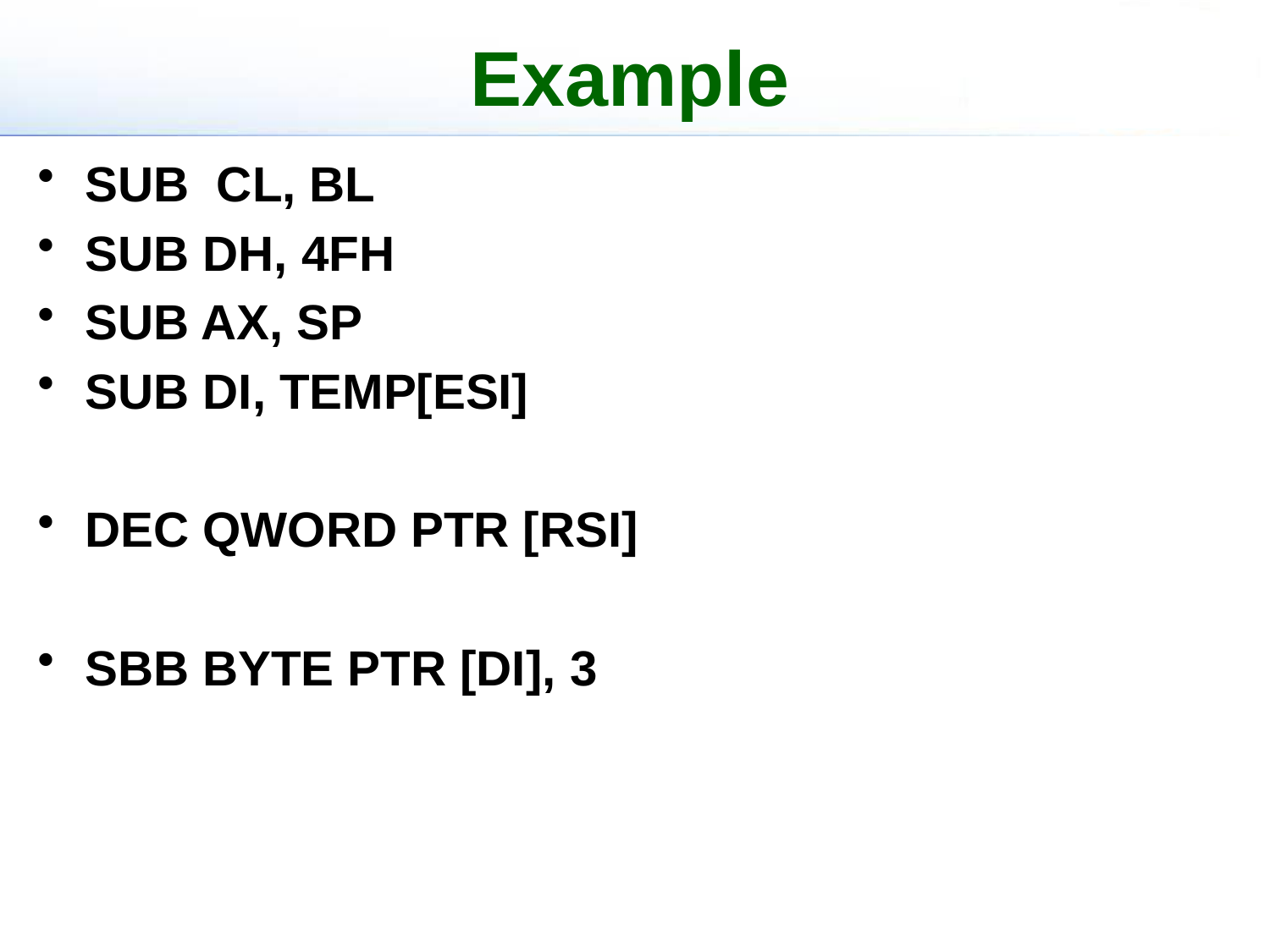

# Example
SUB  CL, BL
SUB DH, 4FH
SUB AX, SP
SUB DI, TEMP[ESI]

DEC QWORD PTR [RSI]

SBB BYTE PTR [DI], 3